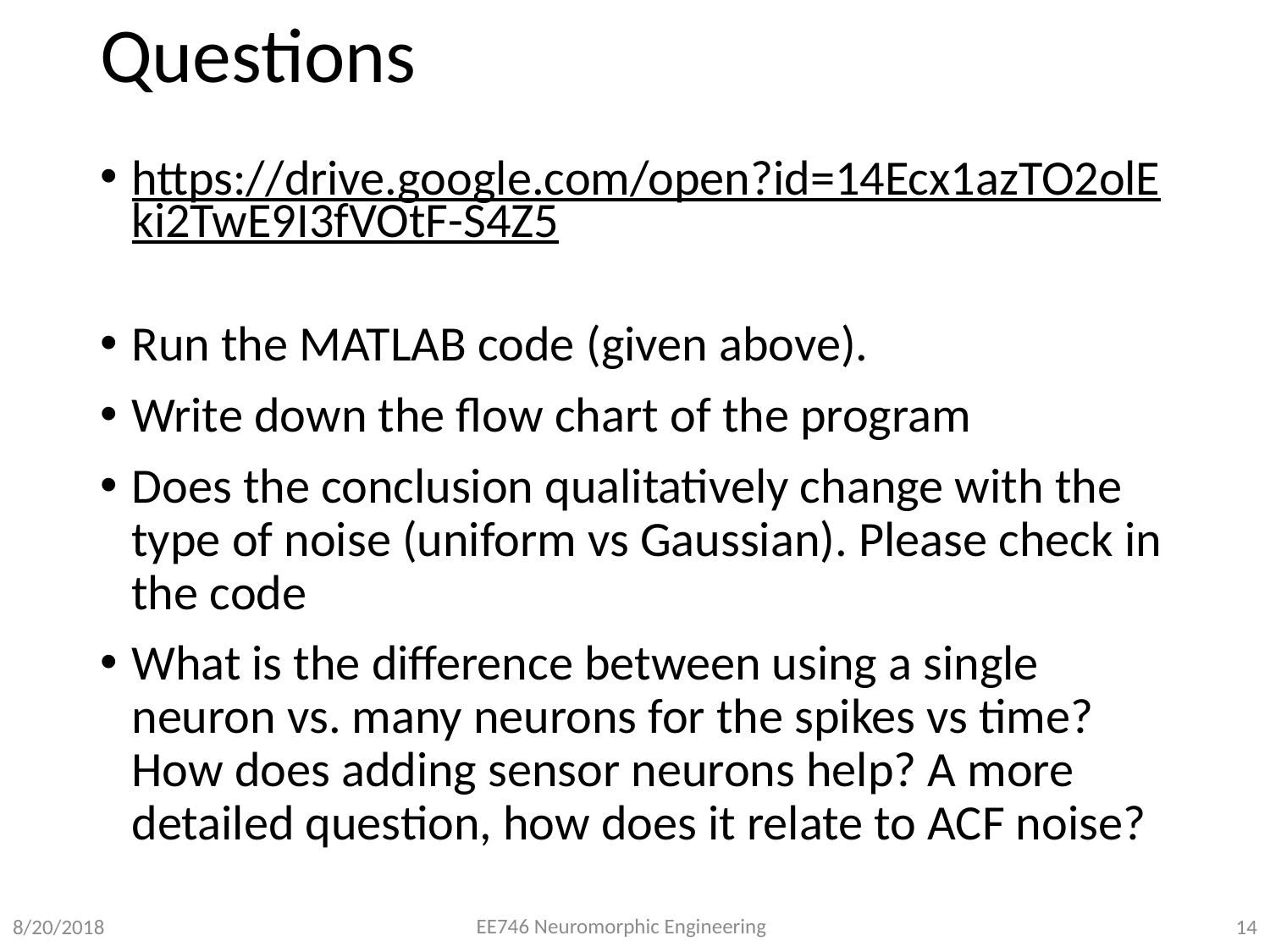

# Questions
https://drive.google.com/open?id=14Ecx1azTO2olEki2TwE9I3fVOtF-S4Z5
Run the MATLAB code (given above).
Write down the flow chart of the program
Does the conclusion qualitatively change with the type of noise (uniform vs Gaussian). Please check in the code
What is the difference between using a single neuron vs. many neurons for the spikes vs time? How does adding sensor neurons help? A more detailed question, how does it relate to ACF noise?

EE746 Neuromorphic Engineering
14
8/20/2018